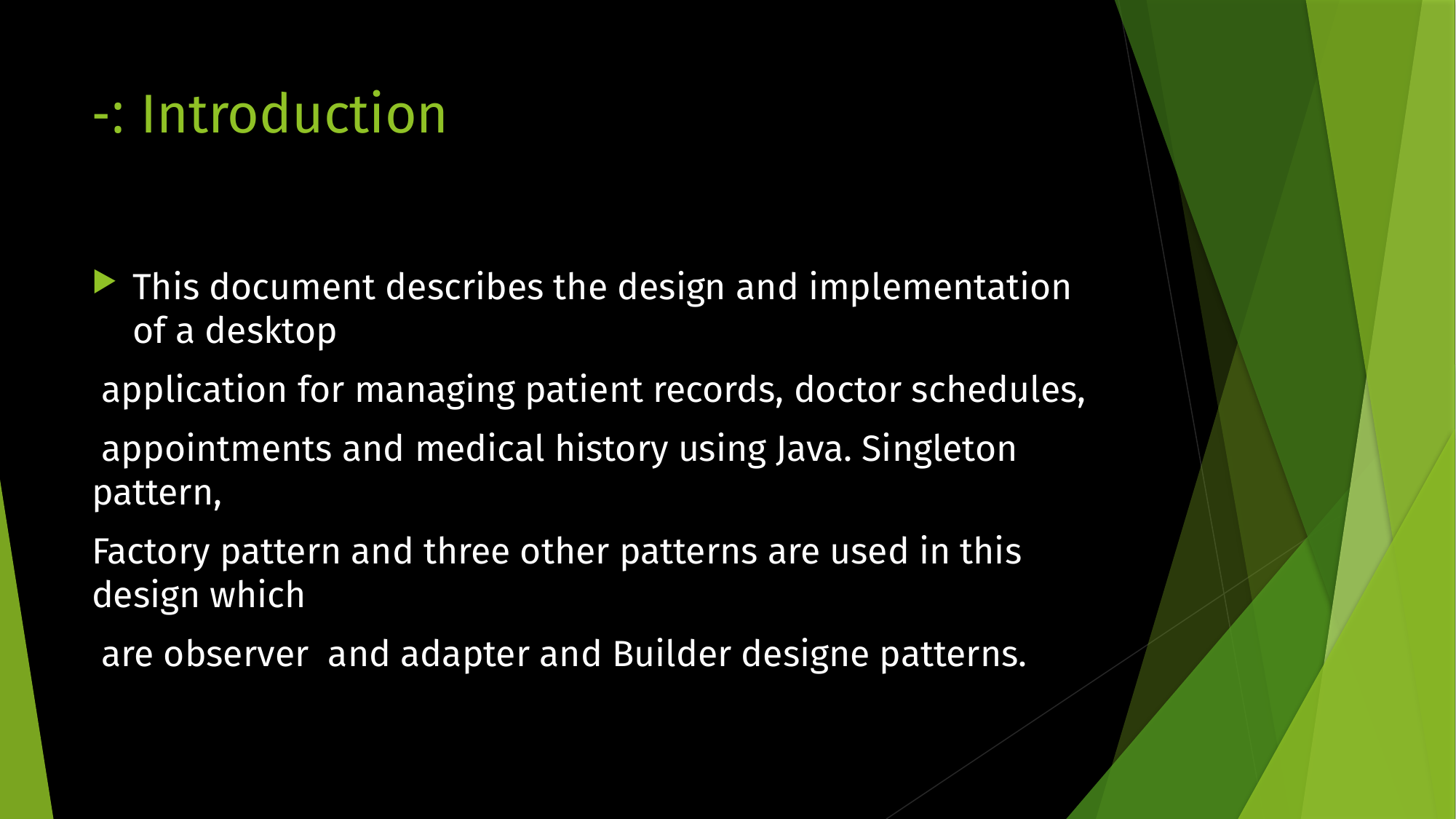

# Introduction :-
This document describes the design and implementation of a desktop
 application for managing patient records, doctor schedules,
 appointments and medical history using Java. Singleton pattern,
Factory pattern and three other patterns are used in this design which
 are observer  and adapter and Builder designe patterns.